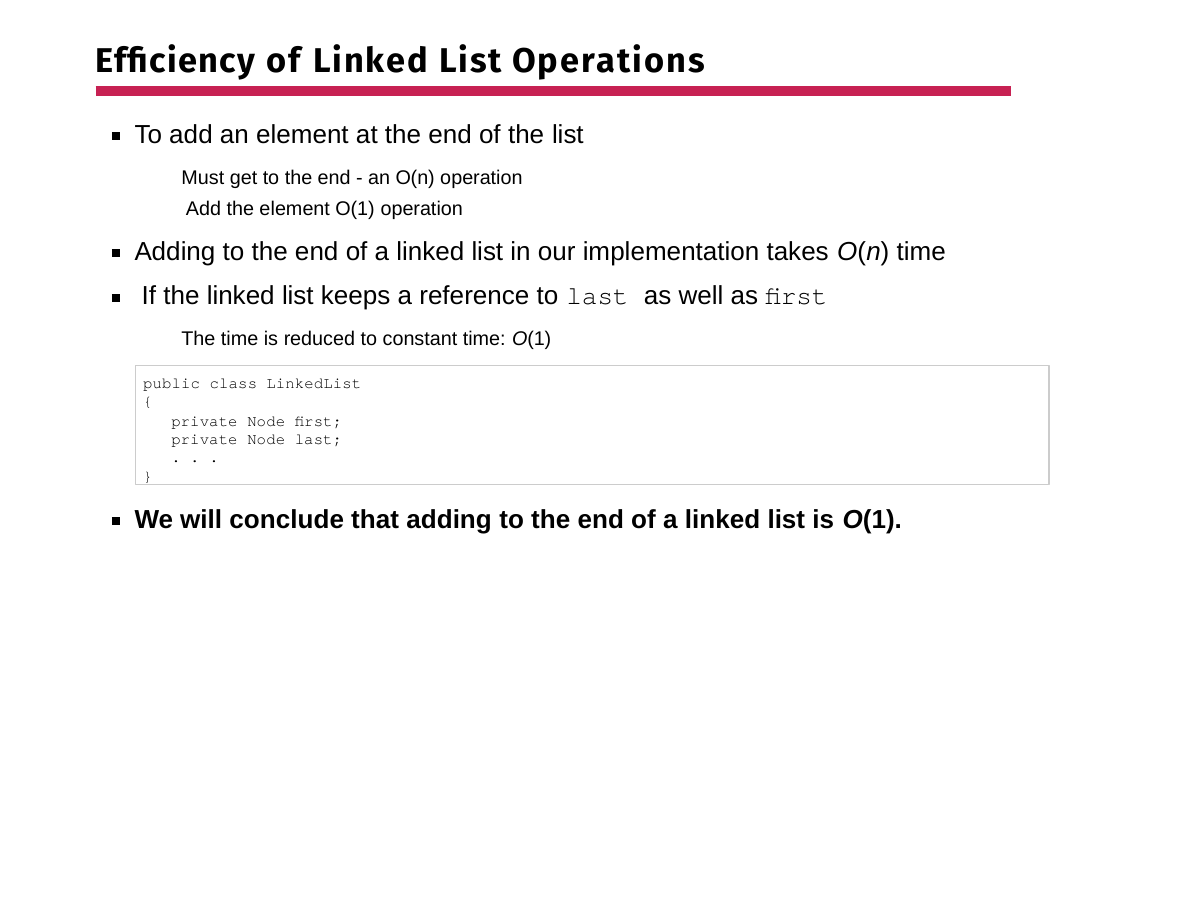

# Efficiency of Linked List Operations
To add an element at the end of the list
Must get to the end - an O(n) operation  Add the element O(1) operation
Adding to the end of a linked list in our implementation takes O(n) time  If the linked list keeps a reference to last as well as first
The time is reduced to constant time: O(1)

public class LinkedList
{
private Node first;  private Node last;
. . .
}
We will conclude that adding to the end of a linked list is O(1).